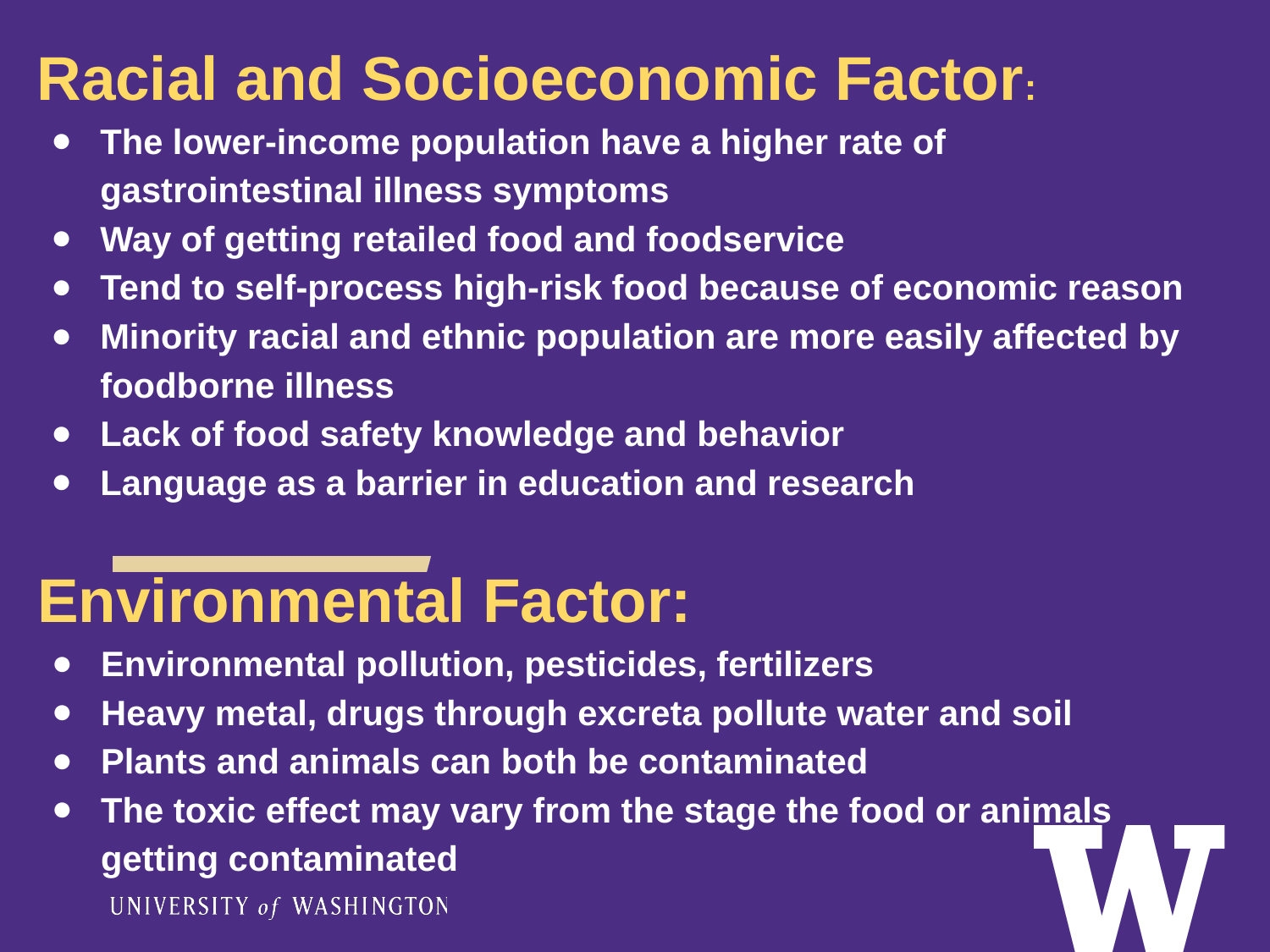

Racial and Socioeconomic Factor:
The lower-income population have a higher rate of gastrointestinal illness symptoms
Way of getting retailed food and foodservice
Tend to self-process high-risk food because of economic reason
Minority racial and ethnic population are more easily affected by foodborne illness
Lack of food safety knowledge and behavior
Language as a barrier in education and research

Environmental Factor:
Environmental pollution, pesticides, fertilizers
Heavy metal, drugs through excreta pollute water and soil
Plants and animals can both be contaminated
The toxic effect may vary from the stage the food or animals getting contaminated